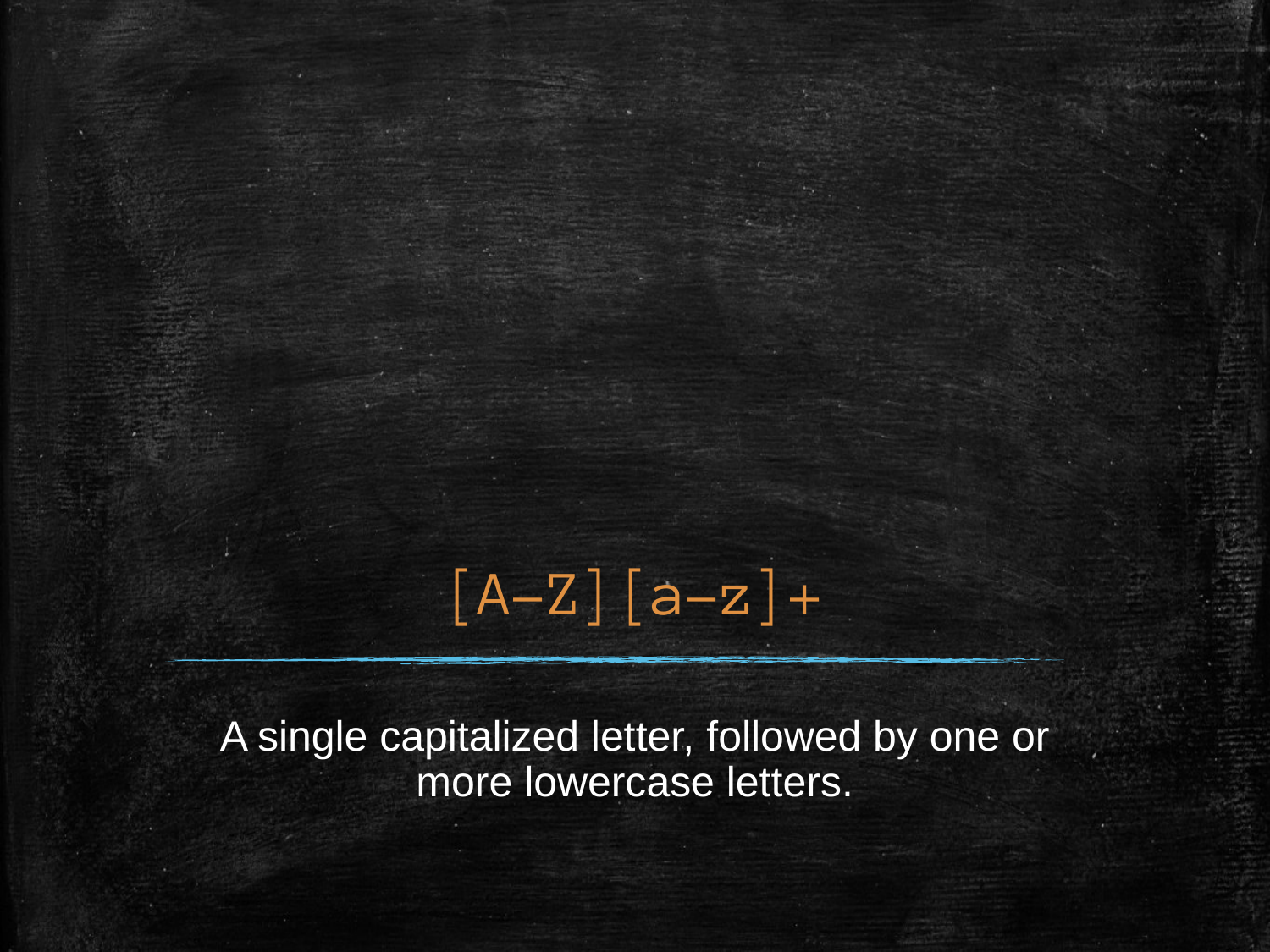

# [A-Z][a-z]+
A single capitalized letter, followed by one or more lowercase letters.